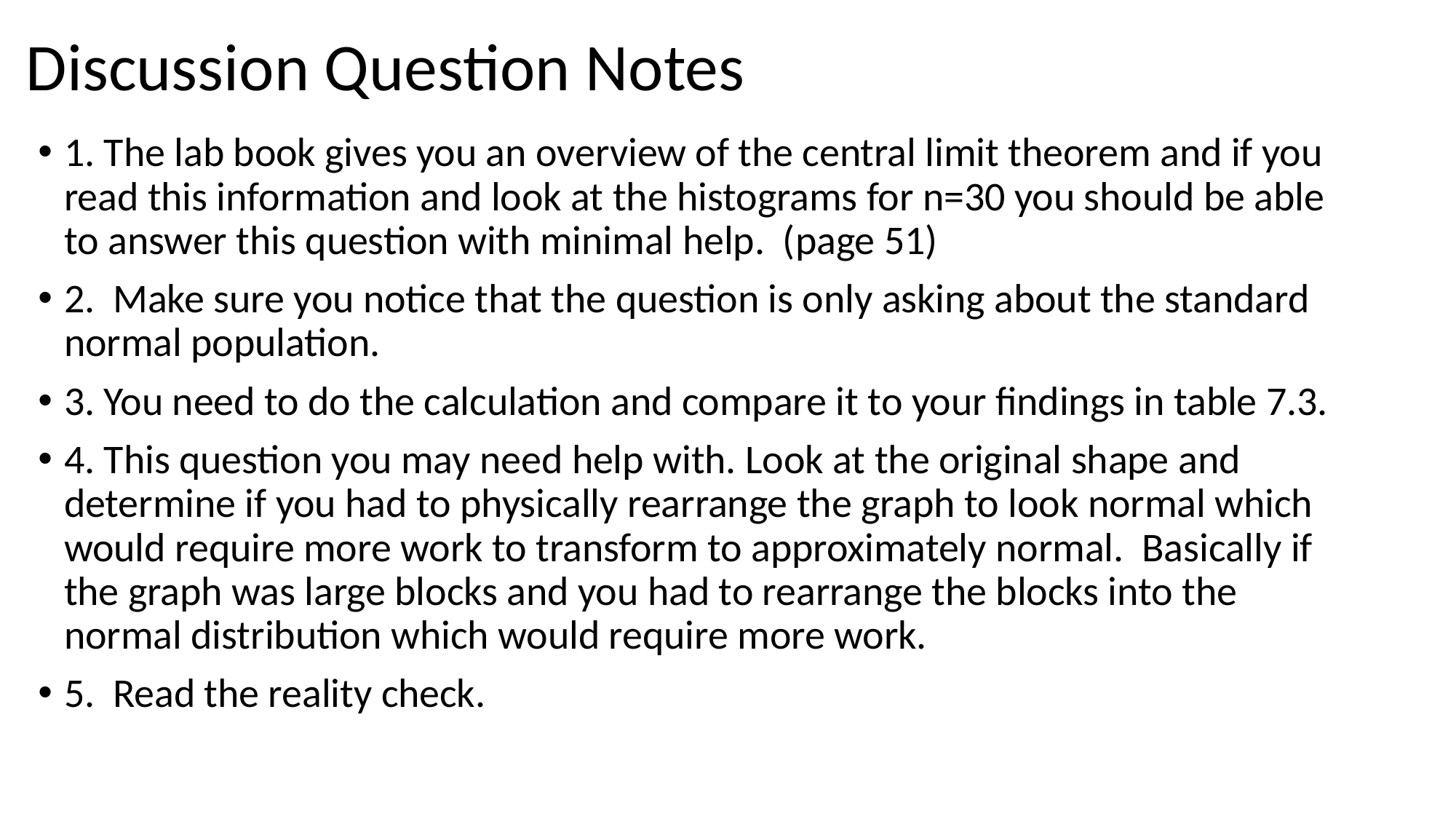

# Discussion Question Notes
1. The lab book gives you an overview of the central limit theorem and if you read this information and look at the histograms for n=30 you should be able to answer this question with minimal help.  (page 51)
2.  Make sure you notice that the question is only asking about the standard normal population.
3. You need to do the calculation and compare it to your findings in table 7.3.
4. This question you may need help with. Look at the original shape and determine if you had to physically rearrange the graph to look normal which would require more work to transform to approximately normal.  Basically if the graph was large blocks and you had to rearrange the blocks into the normal distribution which would require more work.
5.  Read the reality check.